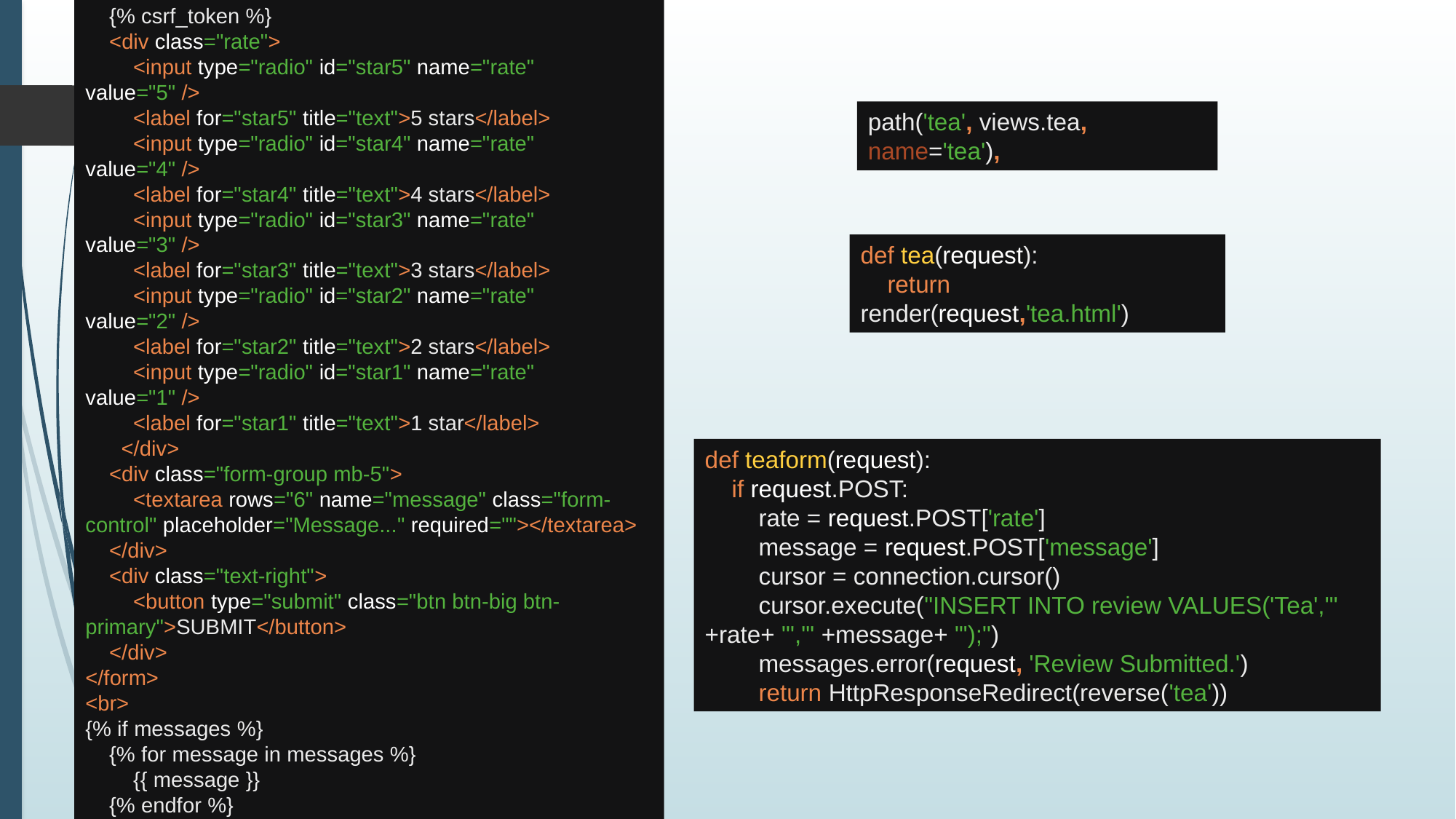

<form id="contact-form" action="teaform" method="POST">
    {% csrf_token %}
    <div class="rate">
        <input type="radio" id="star5" name="rate" value="5" />
        <label for="star5" title="text">5 stars</label>
        <input type="radio" id="star4" name="rate" value="4" />
        <label for="star4" title="text">4 stars</label>
        <input type="radio" id="star3" name="rate" value="3" />
        <label for="star3" title="text">3 stars</label>
        <input type="radio" id="star2" name="rate" value="2" />
        <label for="star2" title="text">2 stars</label>
        <input type="radio" id="star1" name="rate" value="1" />
        <label for="star1" title="text">1 star</label>
      </div>
    <div class="form-group mb-5">
        <textarea rows="6" name="message" class="form-control" placeholder="Message..." required=""></textarea>
    </div>
    <div class="text-right">
        <button type="submit" class="btn btn-big btn-primary">SUBMIT</button>
    </div>
</form>
<br>
{% if messages %}
    {% for message in messages %}
        {{ message }}
    {% endfor %}
{% endif %}
path('tea', views.tea, name='tea'),
def tea(request):
    return render(request,'tea.html')
def teaform(request):
    if request.POST:
        rate = request.POST['rate']
        message = request.POST['message']
        cursor = connection.cursor()
        cursor.execute("INSERT INTO review VALUES('Tea','" +rate+ "','" +message+ "');")
        messages.error(request, 'Review Submitted.')
        return HttpResponseRedirect(reverse('tea'))